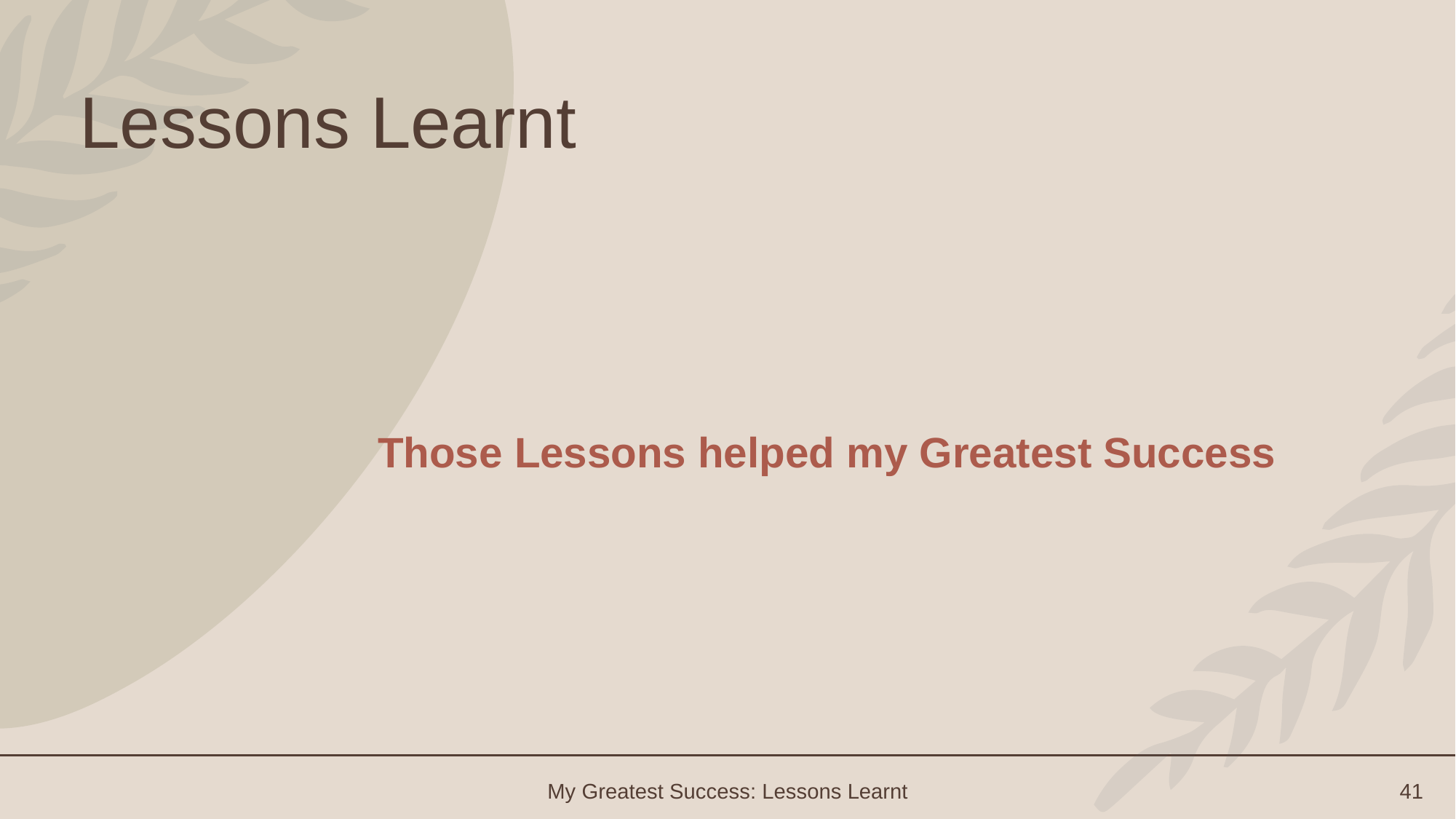

# Lessons Learnt

Those Lessons helped my Greatest Success
My Greatest Success: Lessons Learnt
41